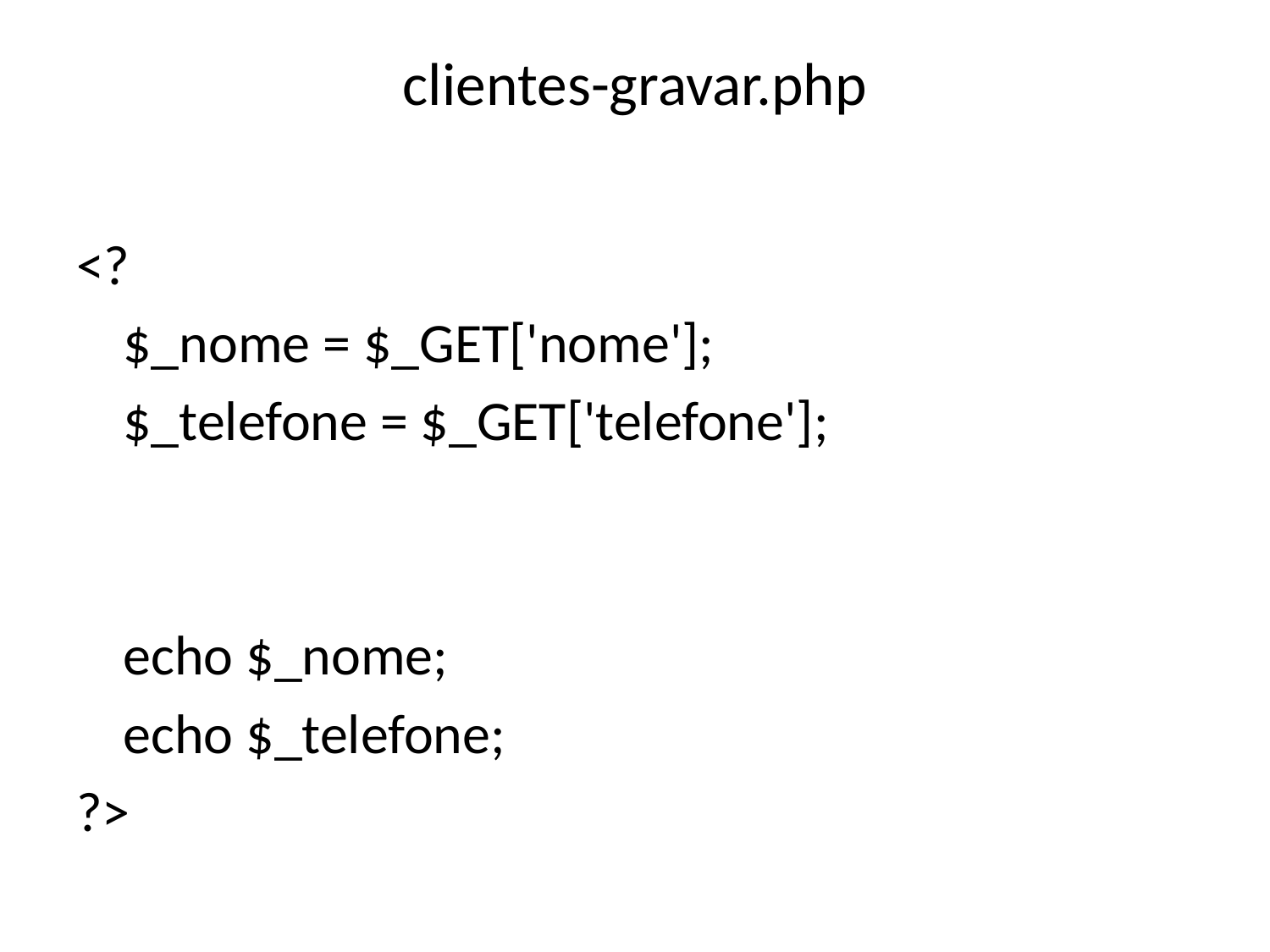

# clientes-gravar.php
<?
	$_nome = $_GET['nome'];
	$_telefone = $_GET['telefone'];

		echo $_nome;
		echo $_telefone;
?>